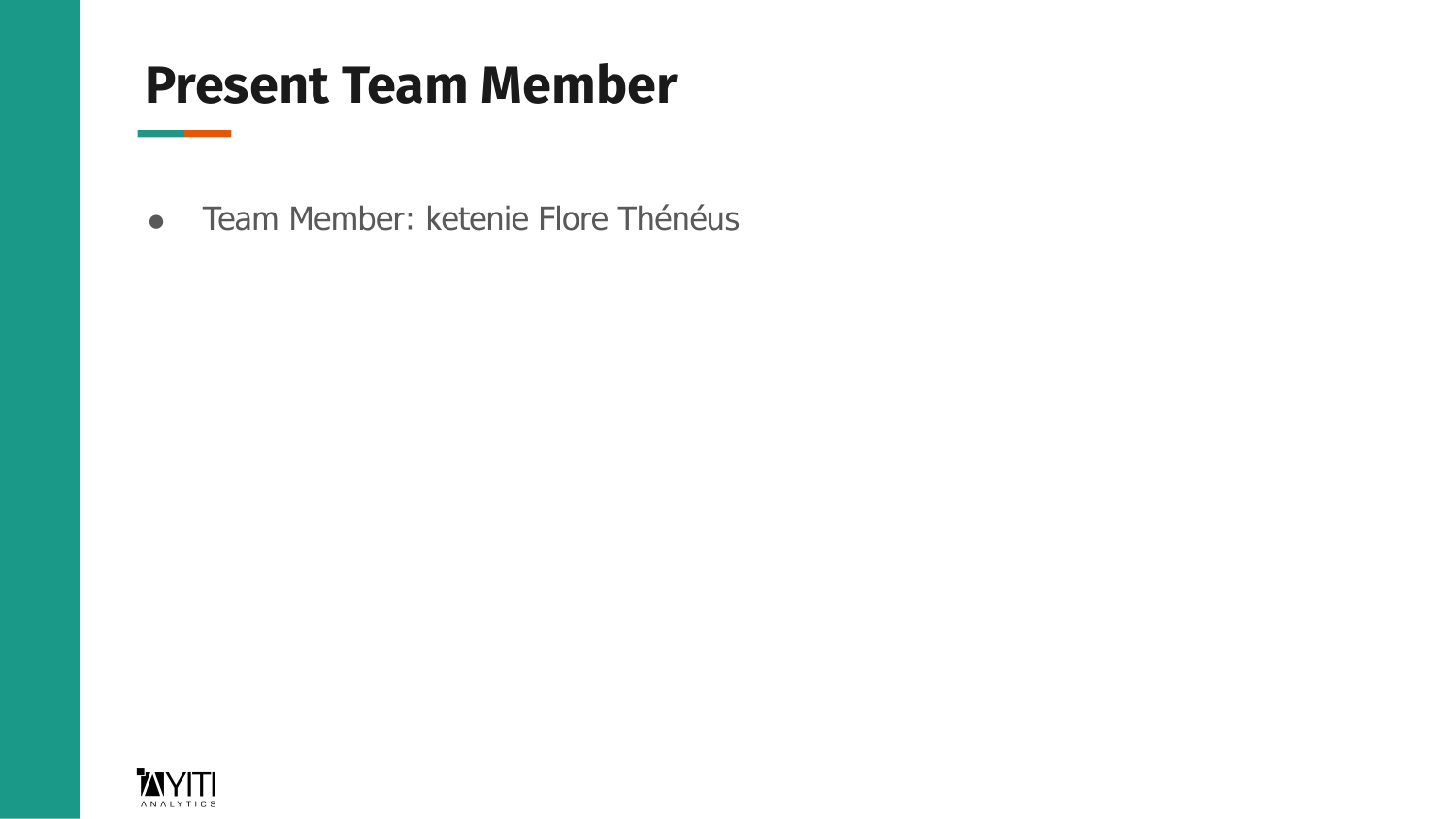

# Present Team Member
Team Member: ketenie Flore Thénéus